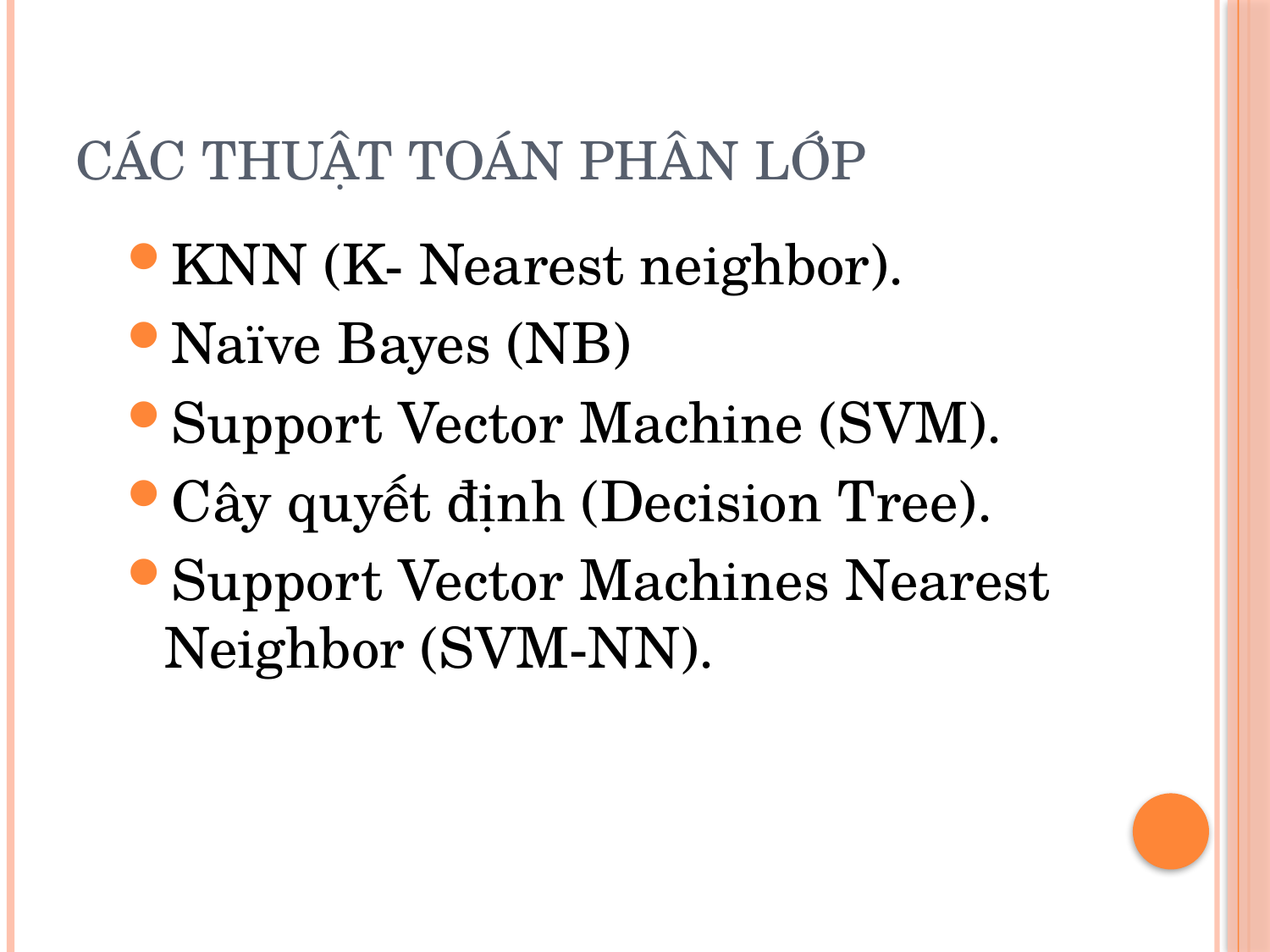

# Các thuật toán Phân lớp
KNN (K- Nearest neighbor).
Naïve Bayes (NB)
Support Vector Machine (SVM).
Cây quyết định (Decision Tree).
Support Vector Machines Nearest Neighbor (SVM-NN).